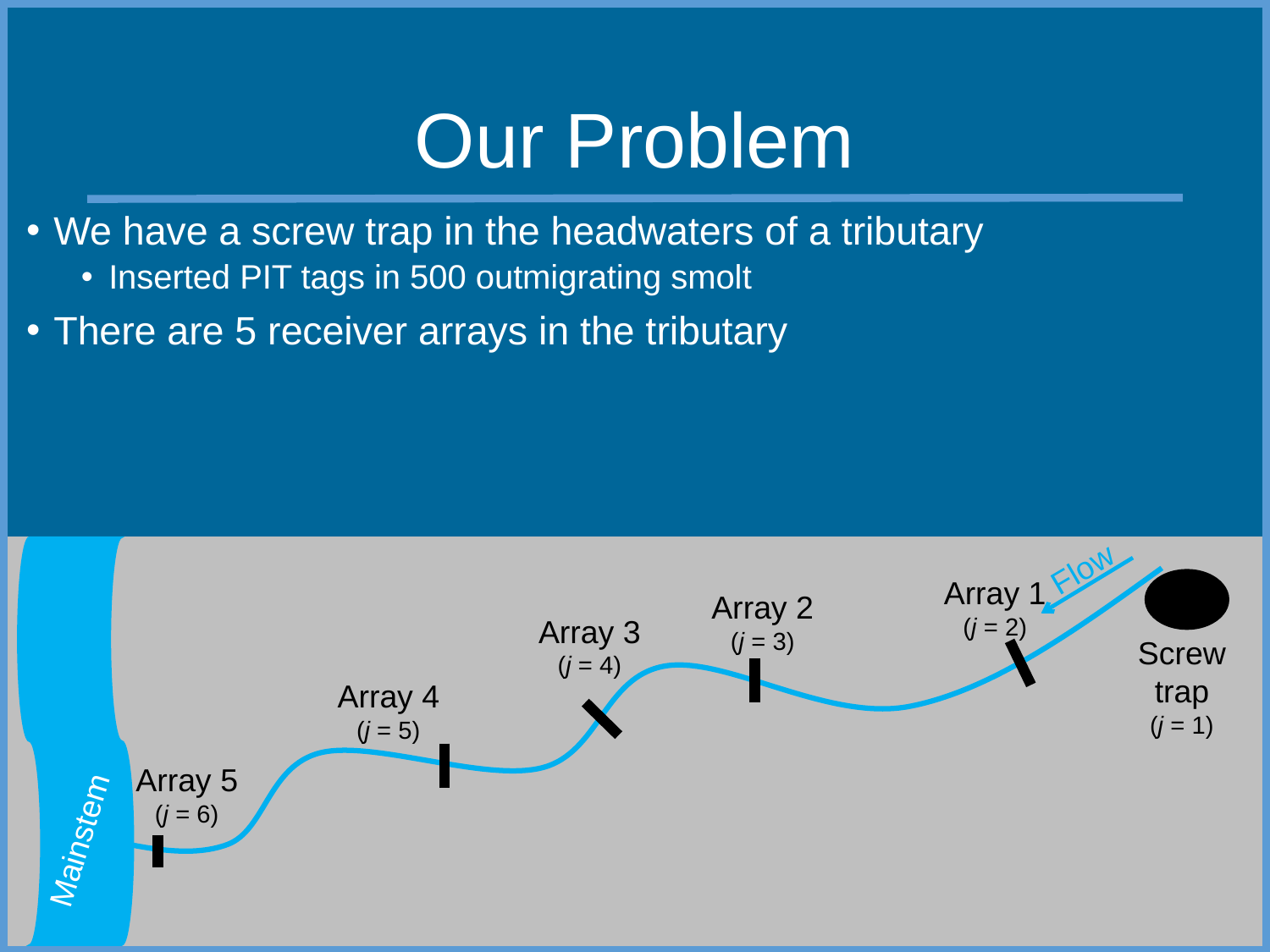

# Our Problem
We have a screw trap in the headwaters of a tributary
Inserted PIT tags in 500 outmigrating smolt
There are 5 receiver arrays in the tributary
River gets wider near confluence – detection effects?
There are several large bird colonies – survival effects?
Also measured fish length at release – survival effects?

Flow
Array 1
(j = 2)

Array 2
(j = 3)
Array 3
(j = 4)
Screw trap
(j = 1)
Array 4
(j = 5)

Array 5
(j = 6)
Mainstem